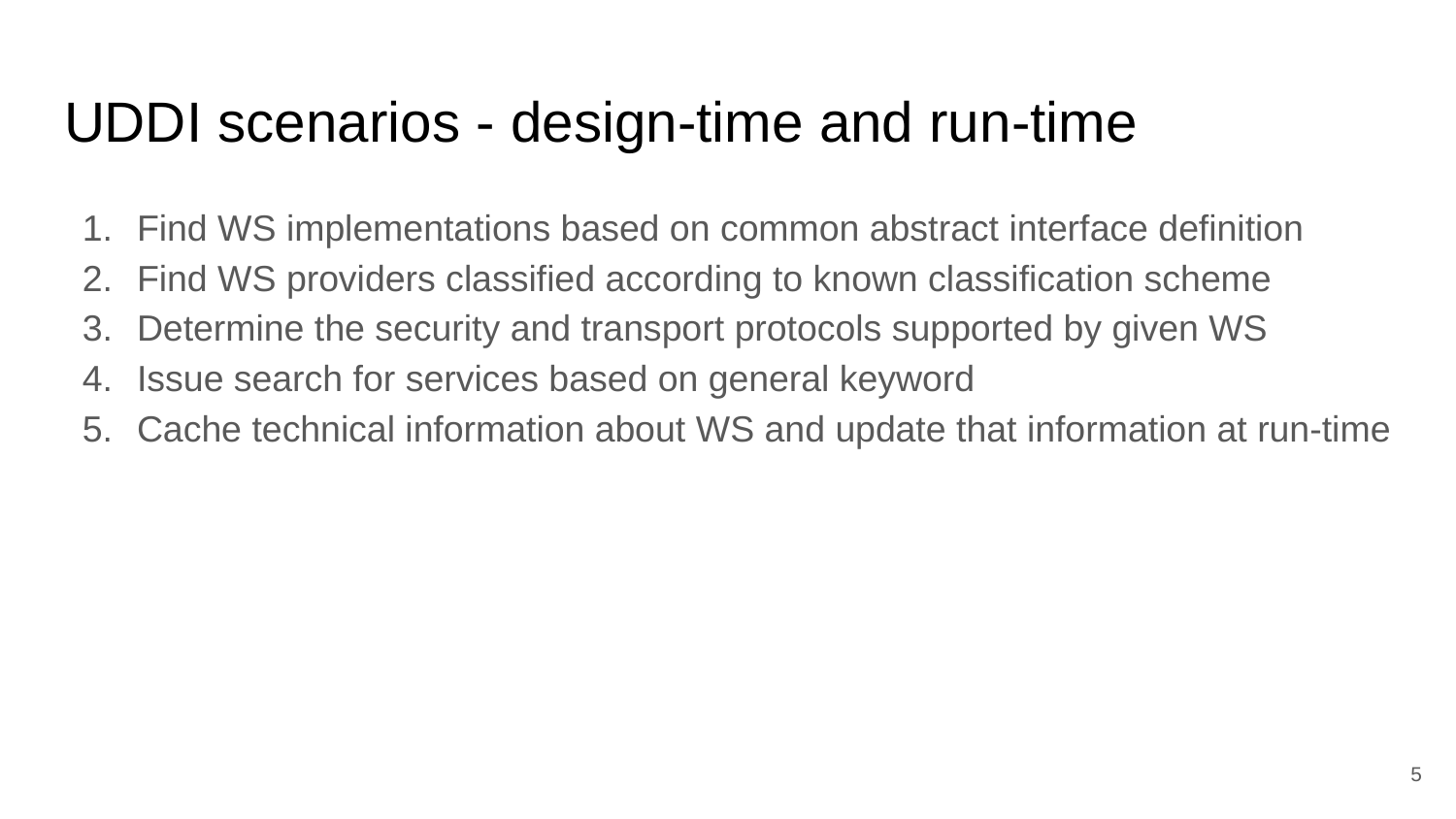

# UDDI scenarios - design-time and run-time
Find WS implementations based on common abstract interface definition
Find WS providers classified according to known classification scheme
Determine the security and transport protocols supported by given WS
Issue search for services based on general keyword
Cache technical information about WS and update that information at run-time
5